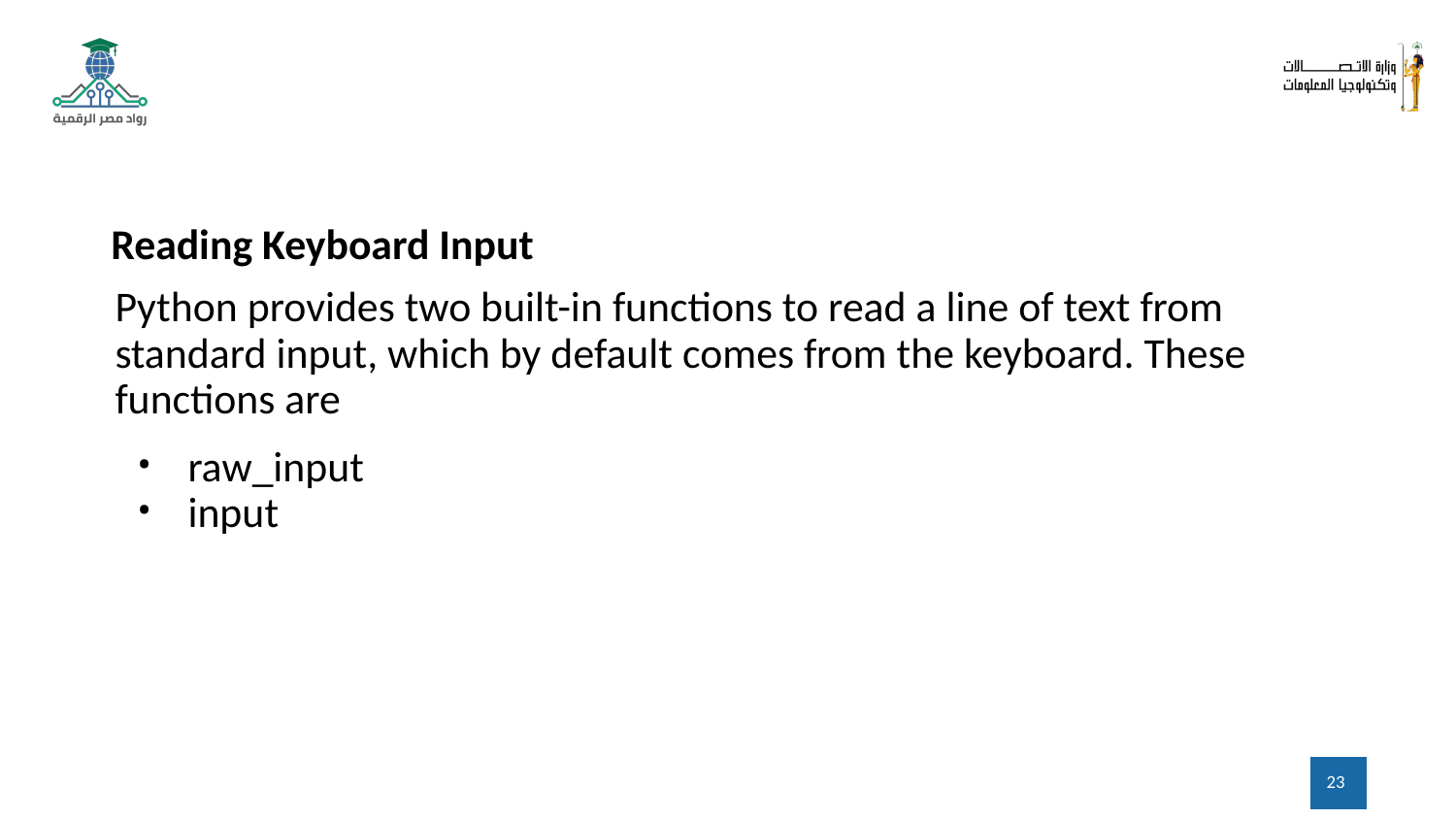

Reading Keyboard Input
Python provides two built-in functions to read a line of text from standard input, which by default comes from the keyboard. These functions are
raw_input
input

23